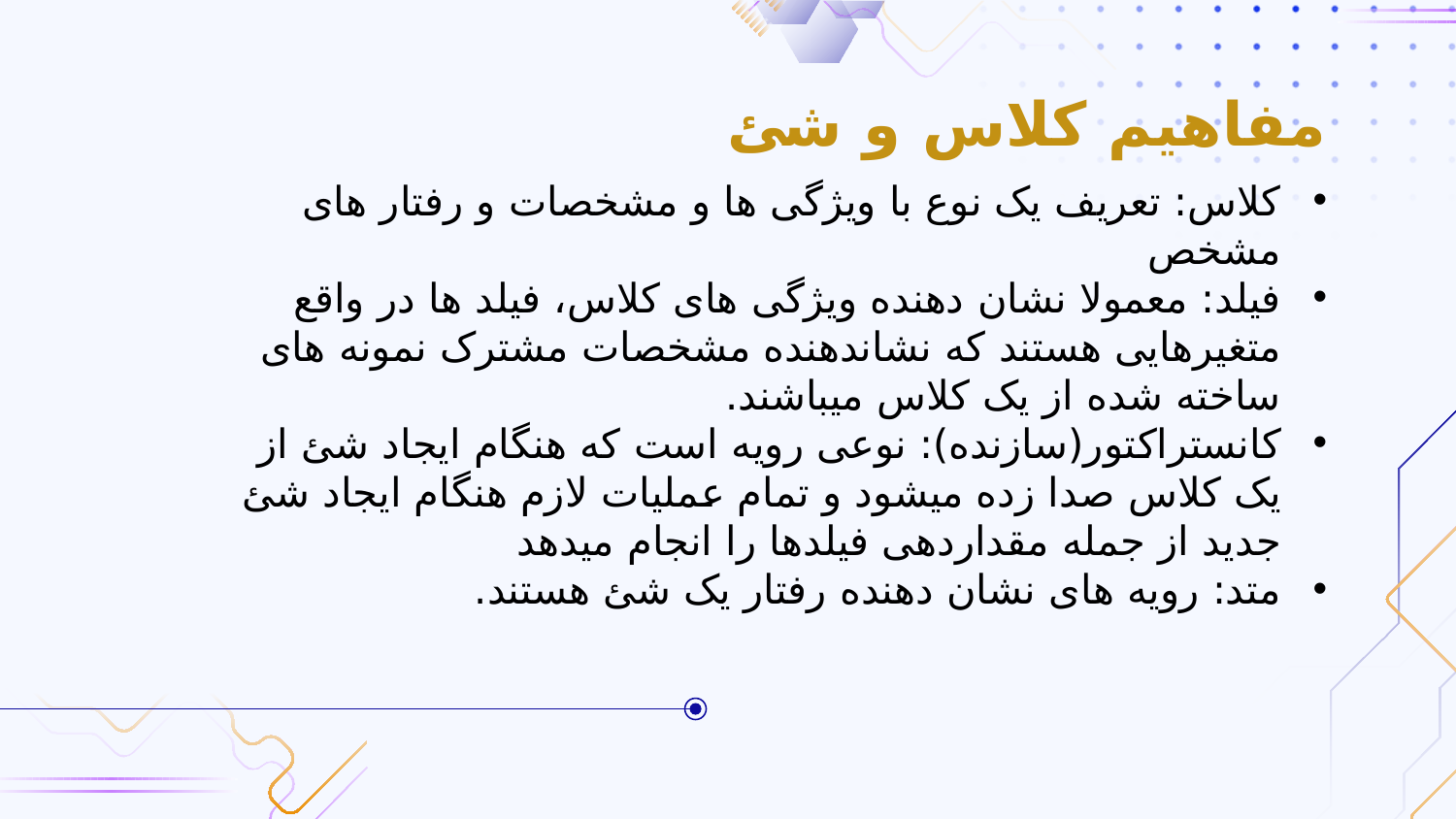

# مفاهیم کلاس و شئ
کلاس: تعریف یک نوع با ویژگی ها و مشخصات و رفتار های مشخص
فیلد: معمولا نشان دهنده ویژگی های کلاس، فیلد ها در واقع متغیرهایی هستند که نشاندهنده مشخصات مشترک نمونه های ساخته شده از یک کلاس میباشند.
کانستراکتور(سازنده): نوعی رویه است که هنگام ایجاد شئ از یک کلاس صدا زده میشود و تمام عملیات لازم هنگام ایجاد شئ جدید از جمله مقداردهی فیلدها را انجام میدهد
متد: رویه های نشان دهنده رفتار یک شئ هستند.